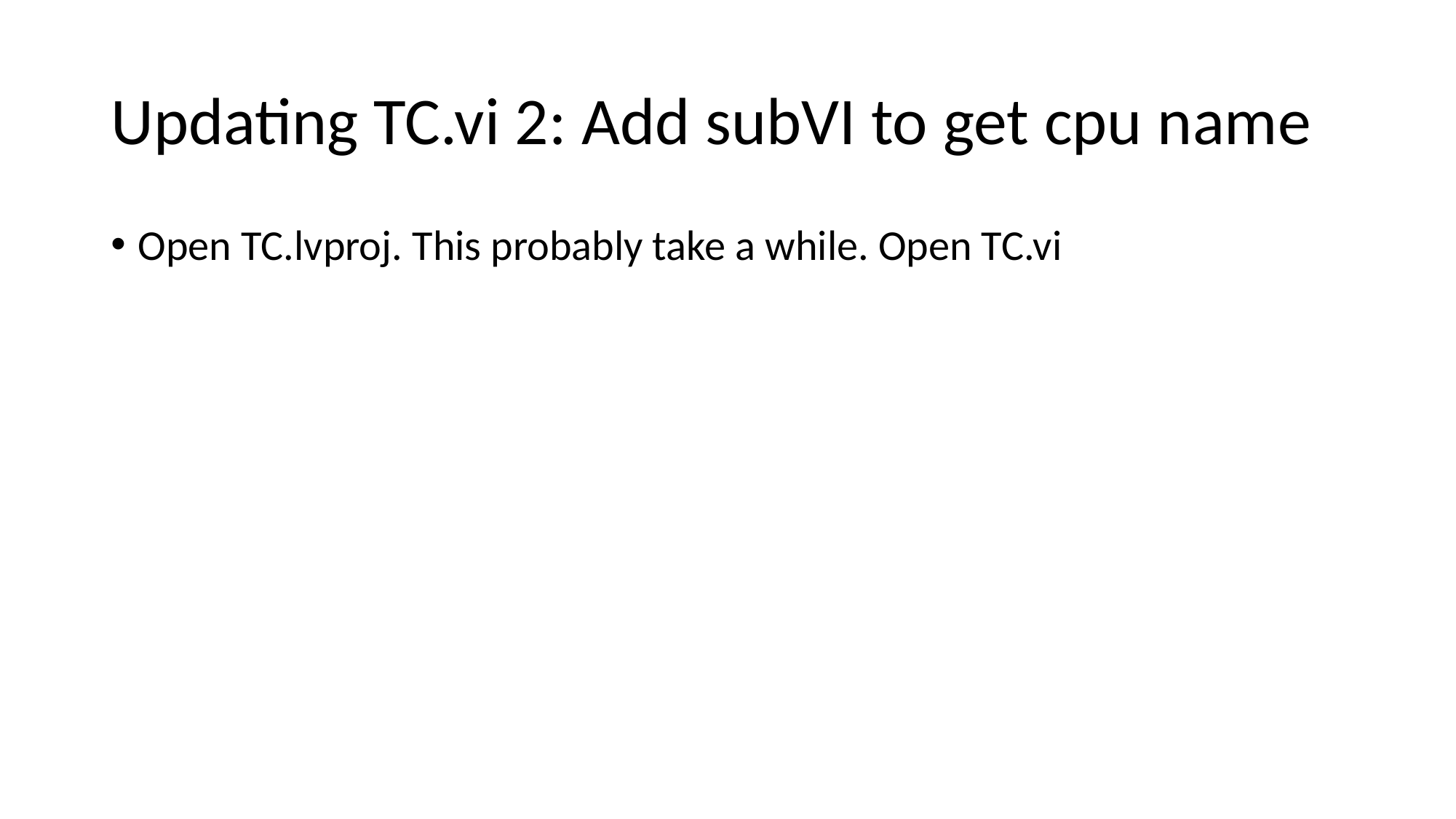

# Updating TC.vi 2: Add subVI to get cpu name
Open TC.lvproj. This probably take a while. Open TC.vi